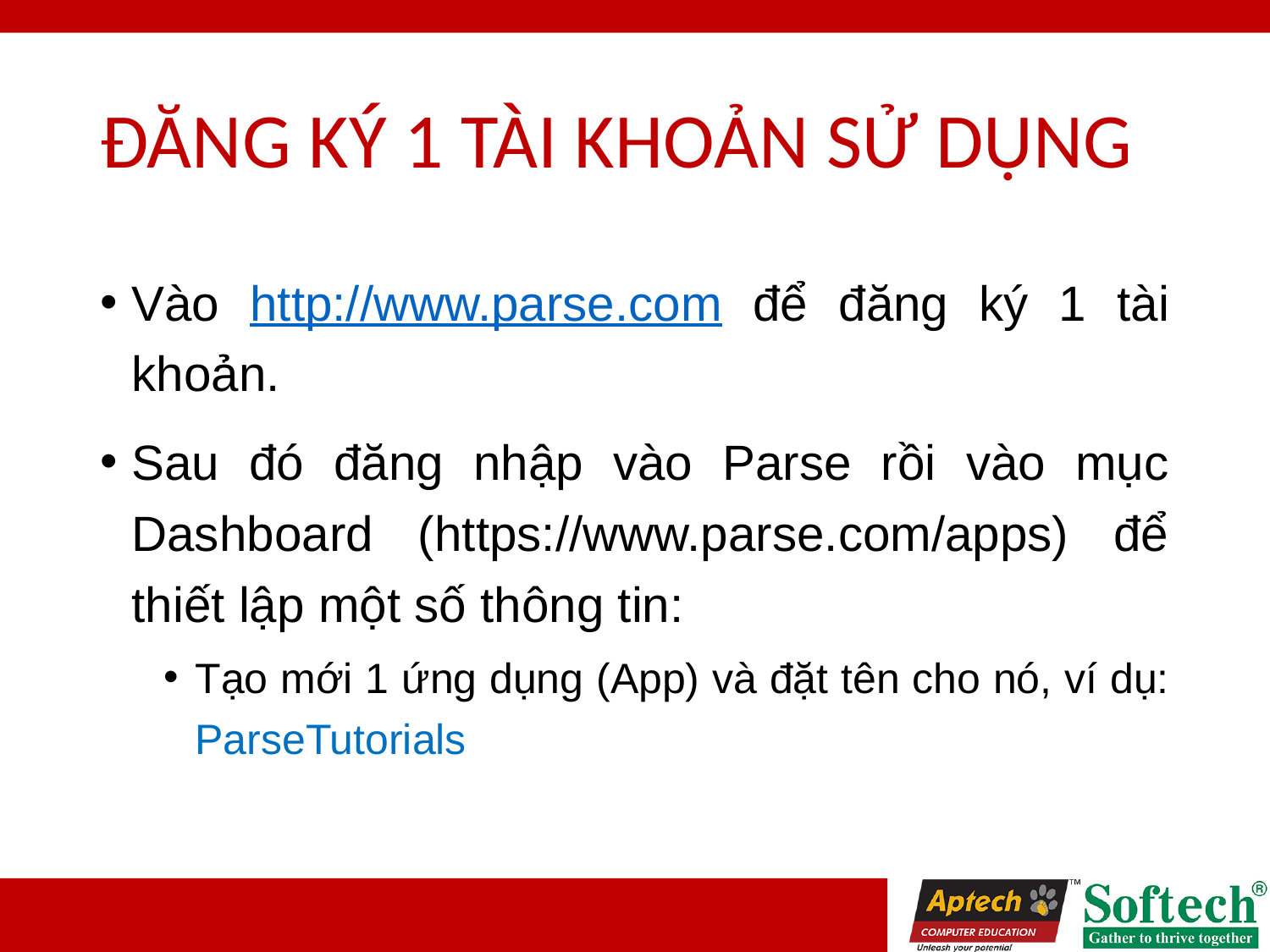

# ĐĂNG KÝ 1 TÀI KHOẢN SỬ DỤNG
Vào http://www.parse.com để đăng ký 1 tài khoản.
Sau đó đăng nhập vào Parse rồi vào mục Dashboard (https://www.parse.com/apps) để thiết lập một số thông tin:
Tạo mới 1 ứng dụng (App) và đặt tên cho nó, ví dụ: ParseTutorials